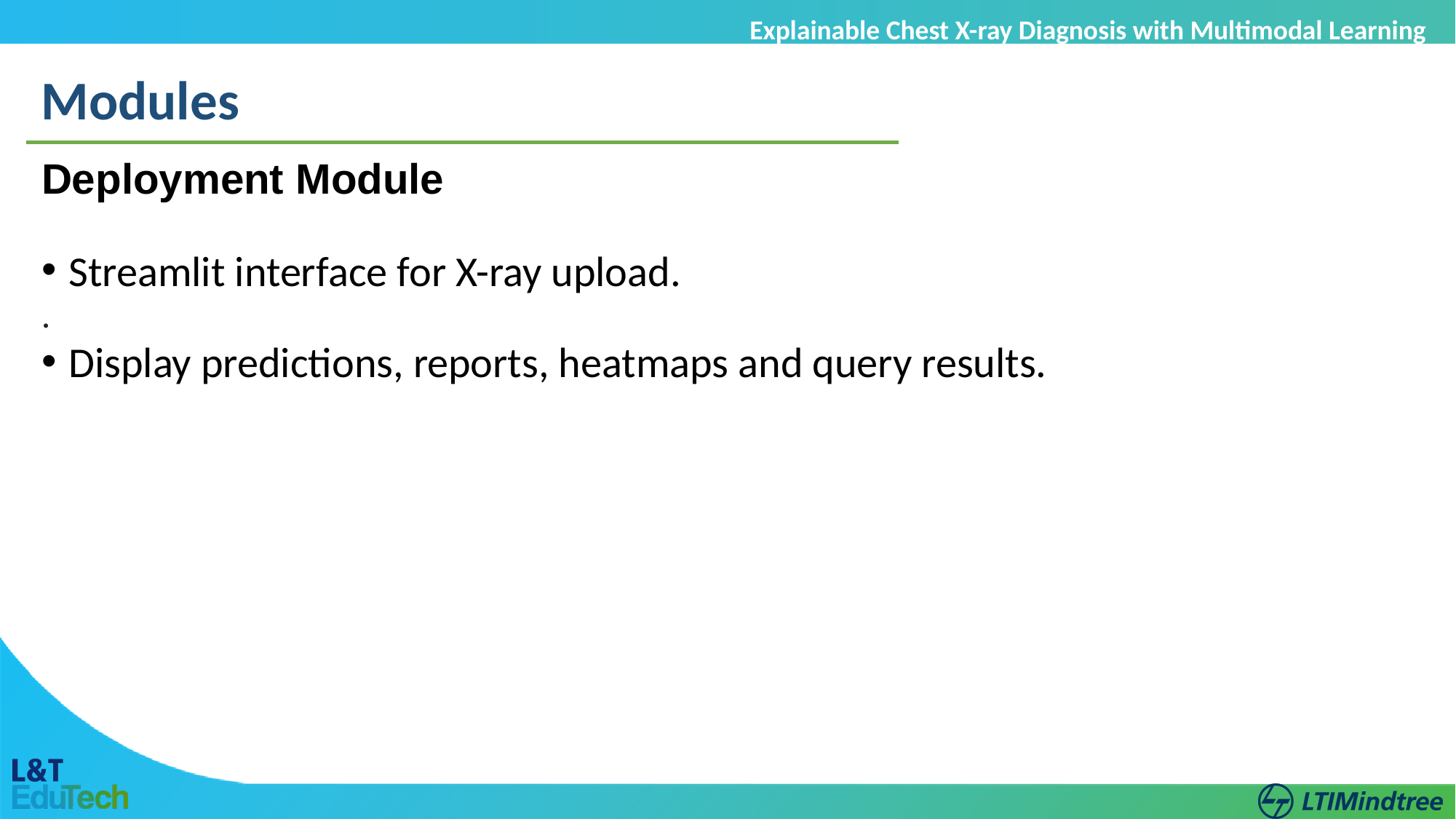

Explainable Chest X-ray Diagnosis with Multimodal Learning
Modules
Deployment Module
Streamlit interface for X-ray upload.
Display predictions, reports, heatmaps and query results.

.